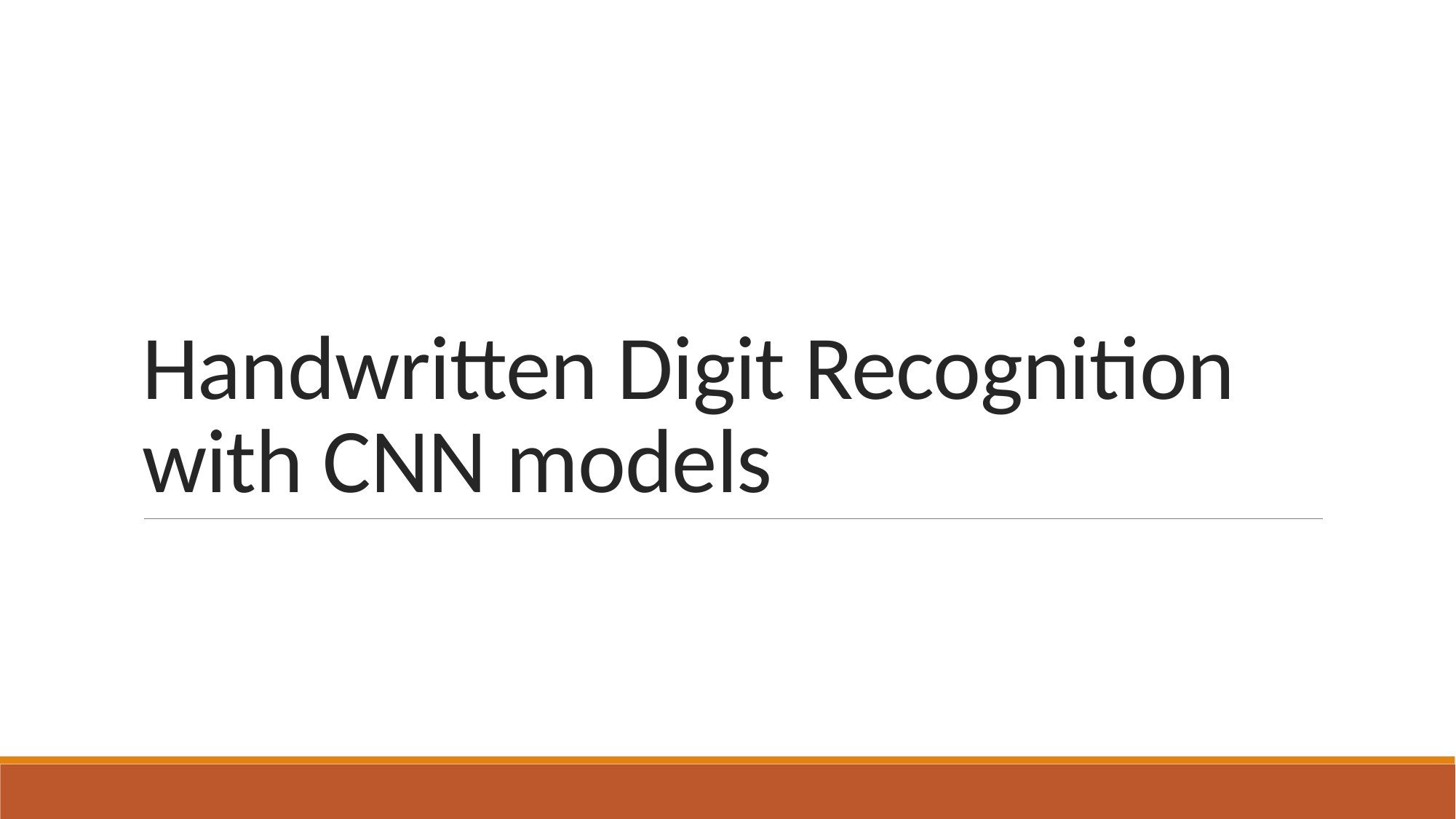

# Handwritten Digit Recognition with CNN models